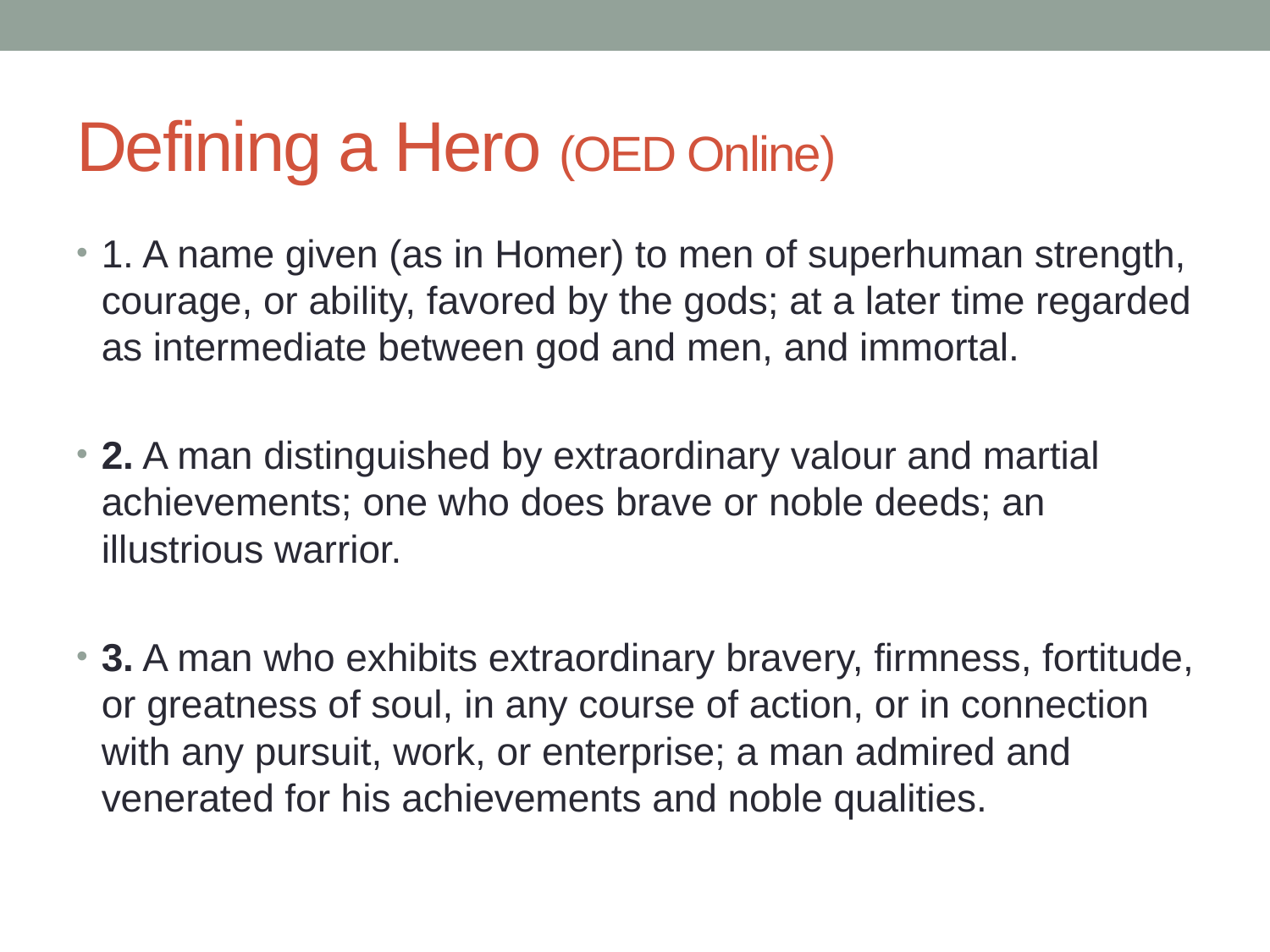

# Defining a Hero (OED Online)
1. A name given (as in Homer) to men of superhuman strength, courage, or ability, favored by the gods; at a later time regarded as intermediate between god and men, and immortal.

2. A man distinguished by extraordinary valour and martial achievements; one who does brave or noble deeds; an illustrious warrior.

3. A man who exhibits extraordinary bravery, firmness, fortitude, or greatness of soul, in any course of action, or in connection with any pursuit, work, or enterprise; a man admired and venerated for his achievements and noble qualities.